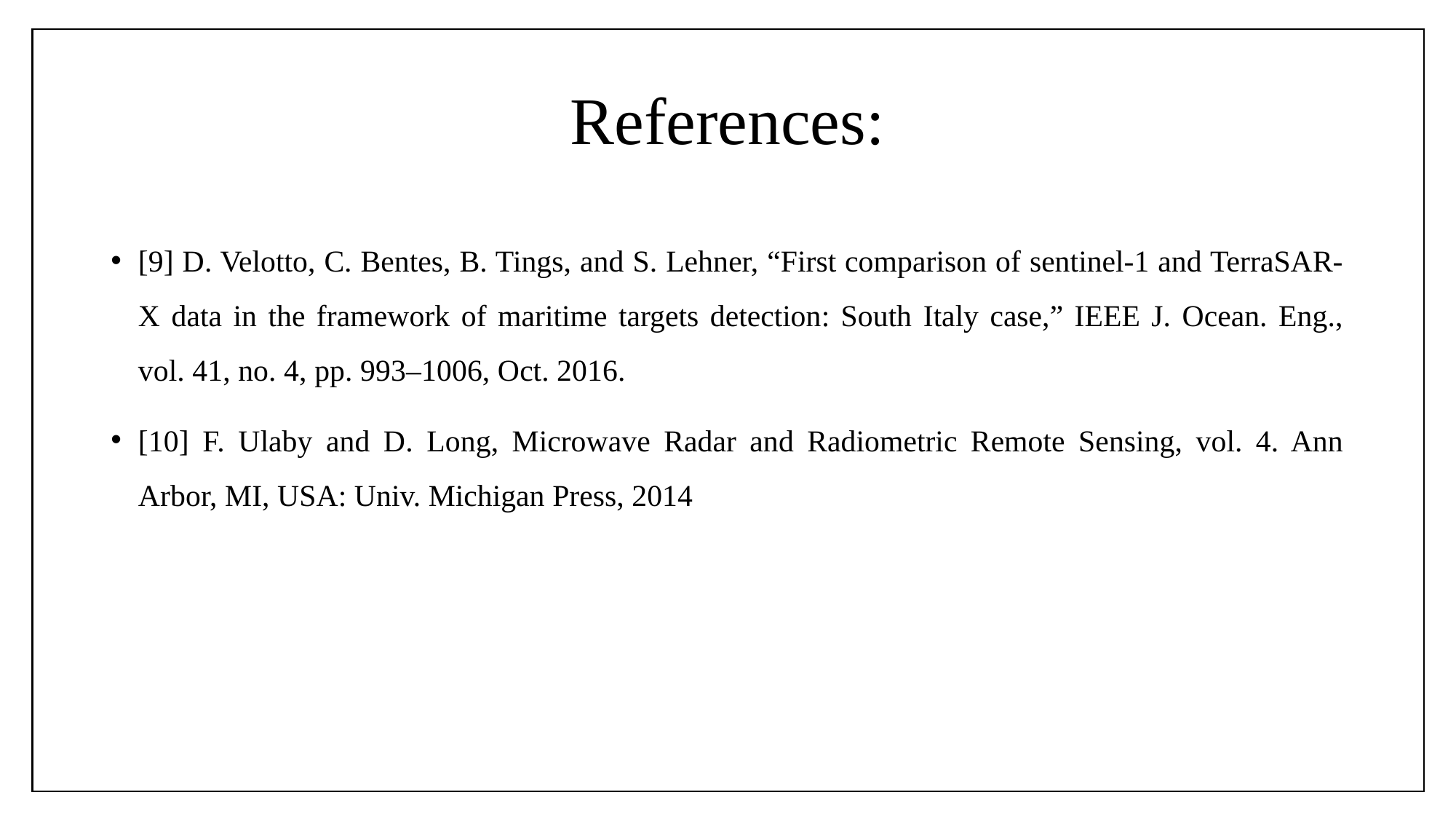

# References:
[9] D. Velotto, C. Bentes, B. Tings, and S. Lehner, “First comparison of sentinel-1 and TerraSAR-X data in the framework of maritime targets detection: South Italy case,” IEEE J. Ocean. Eng., vol. 41, no. 4, pp. 993–1006, Oct. 2016.
[10] F. Ulaby and D. Long, Microwave Radar and Radiometric Remote Sensing, vol. 4. Ann Arbor, MI, USA: Univ. Michigan Press, 2014